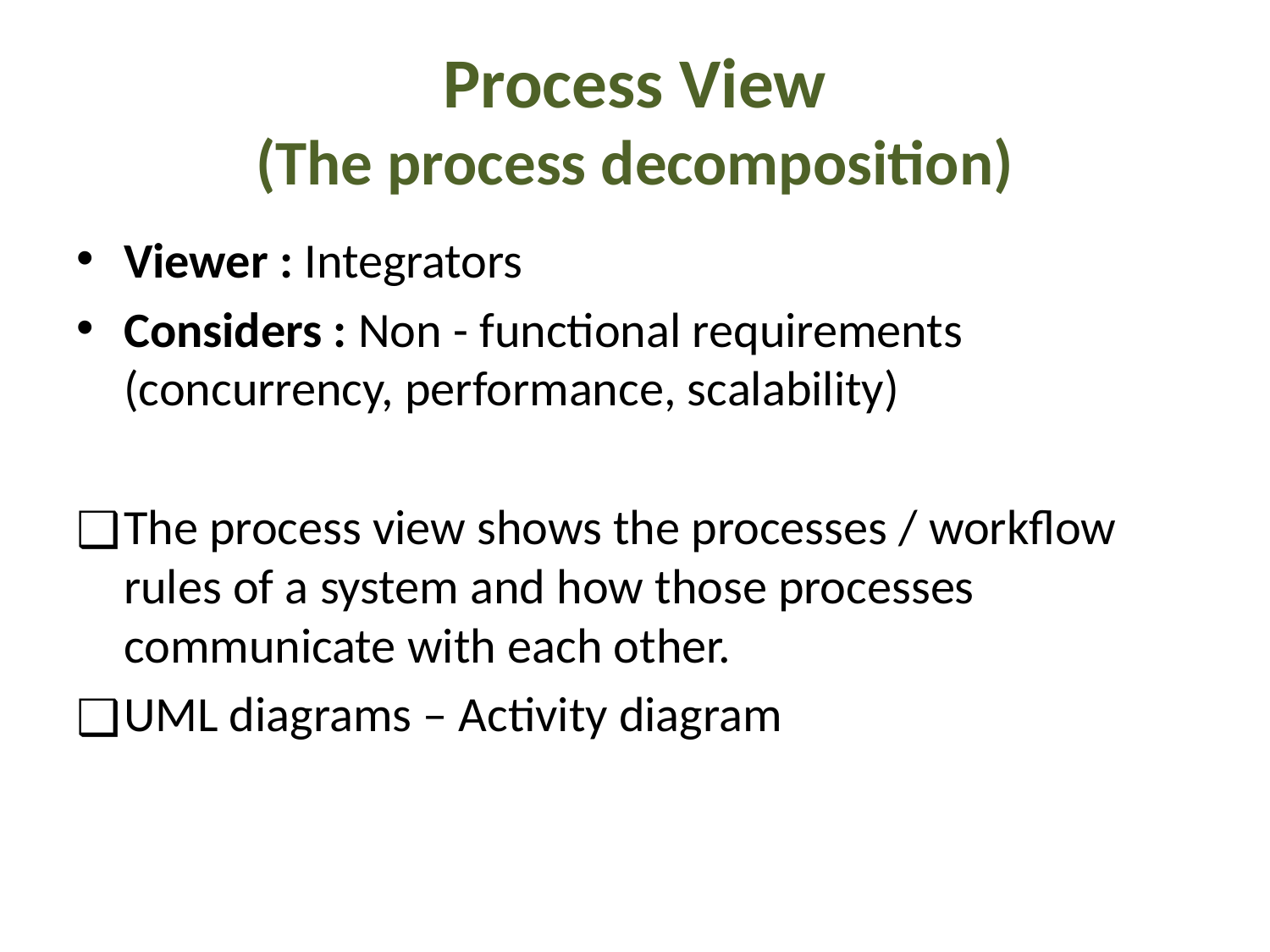

# Process View (The process decomposition)
Viewer : Integrators
Considers : Non - functional requirements (concurrency, performance, scalability)

The process view shows the processes / workflow rules of a system and how those processes communicate with each other.
UML diagrams – Activity diagram